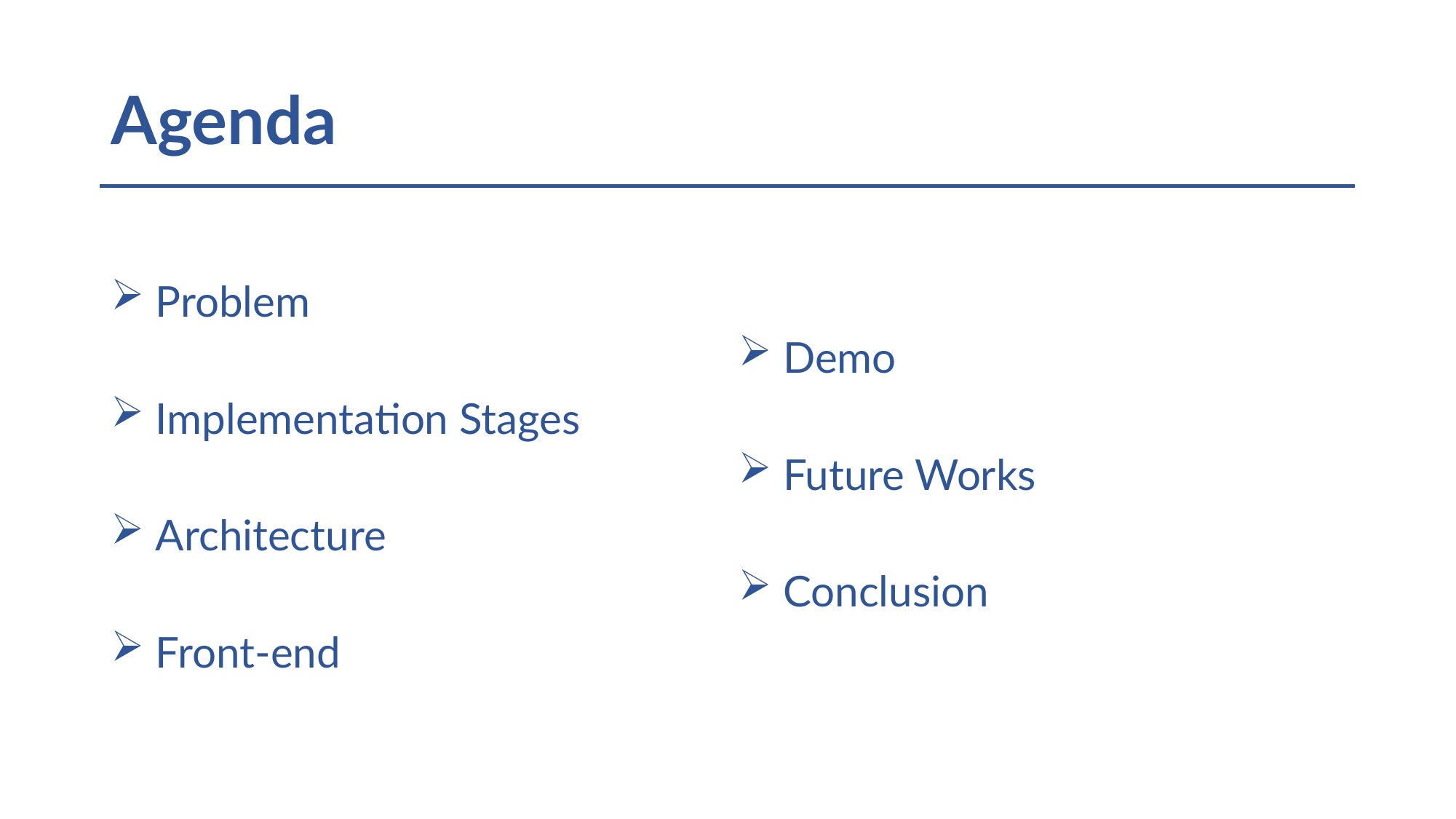

# Agenda
 Problem
 Implementation Stages
 Architecture
 Front-end
 Demo
 Future Works
 Conclusion